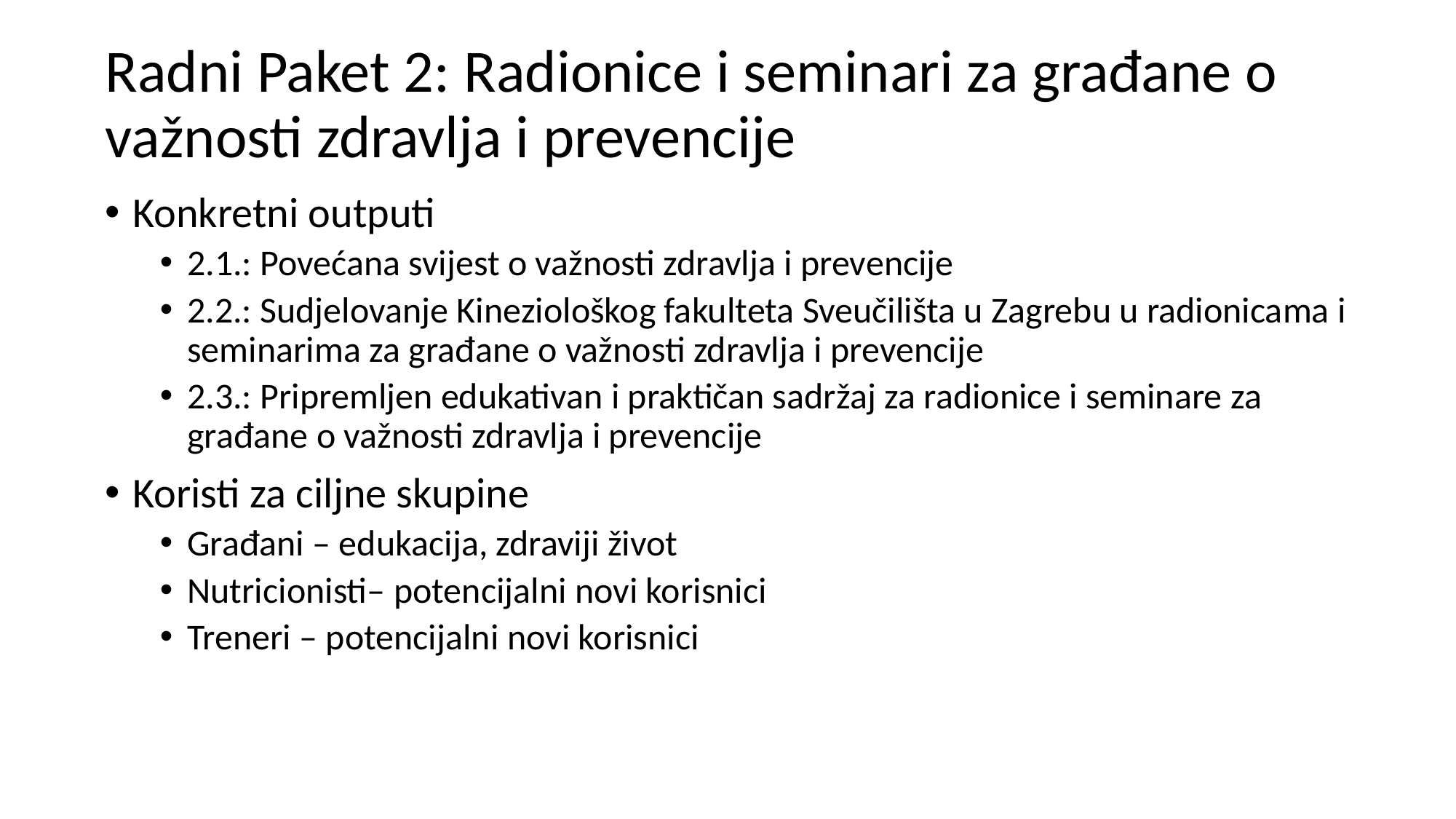

Radni Paket 2: Radionice i seminari za građane o važnosti zdravlja i prevencije

Konkretni outputi
2.1.: Povećana svijest o važnosti zdravlja i prevencije
2.2.: Sudjelovanje Kineziološkog fakulteta Sveučilišta u Zagrebu u radionicama i seminarima za građane o važnosti zdravlja i prevencije
2.3.: Pripremljen edukativan i praktičan sadržaj za radionice i seminare za građane o važnosti zdravlja i prevencije
Koristi za ciljne skupine
Građani – edukacija, zdraviji život
Nutricionisti– potencijalni novi korisnici
Treneri – potencijalni novi korisnici